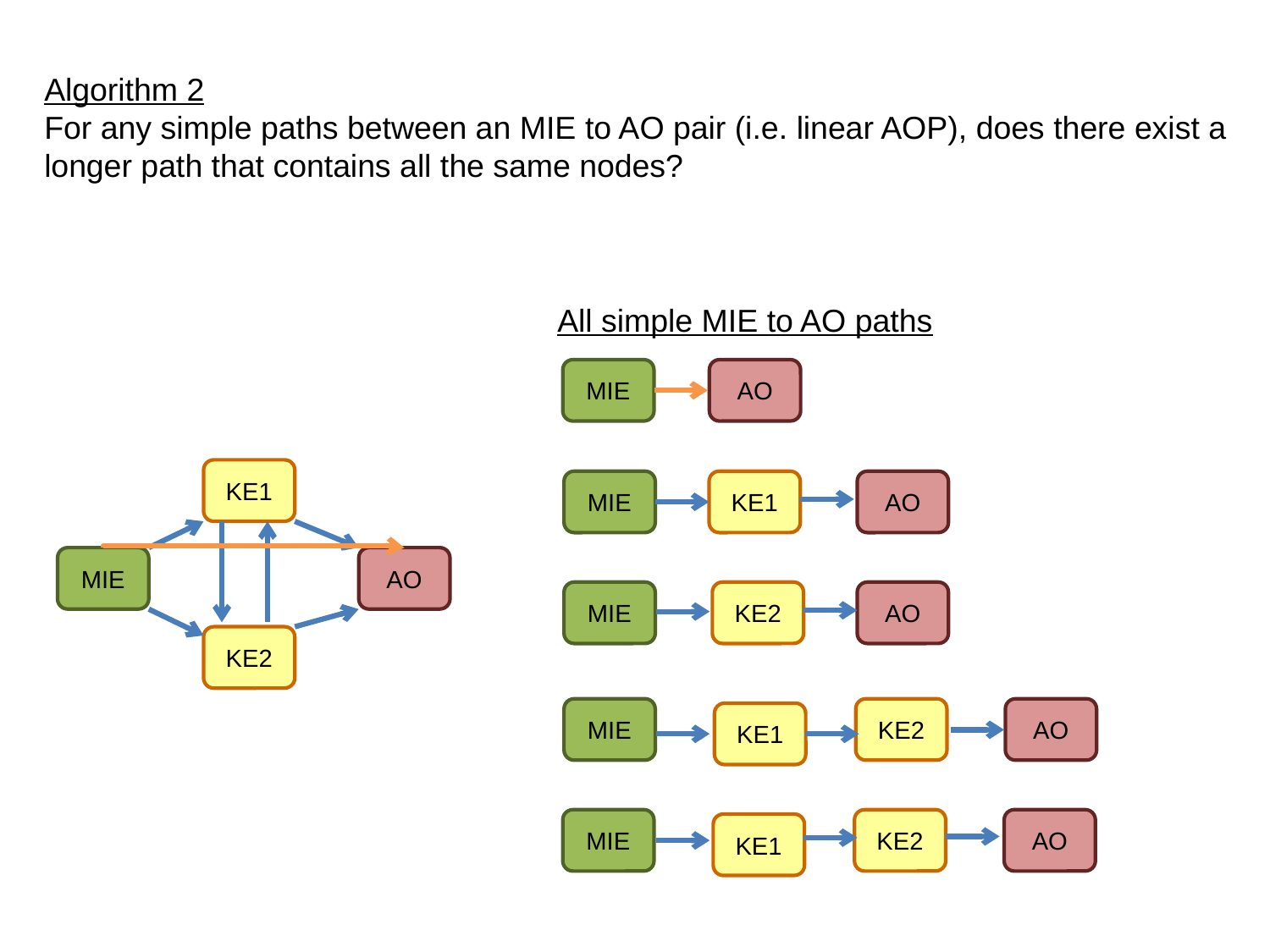

Algorithm 2
For any simple paths between an MIE to AO pair (i.e. linear AOP), does there exist a longer path that contains all the same nodes?

All simple MIE to AO paths
MIE
AO
KE1
MIE
KE1
AO
MIE
AO
MIE
KE2
AO
KE2
MIE
KE2
AO
KE1
MIE
KE2
AO
KE1